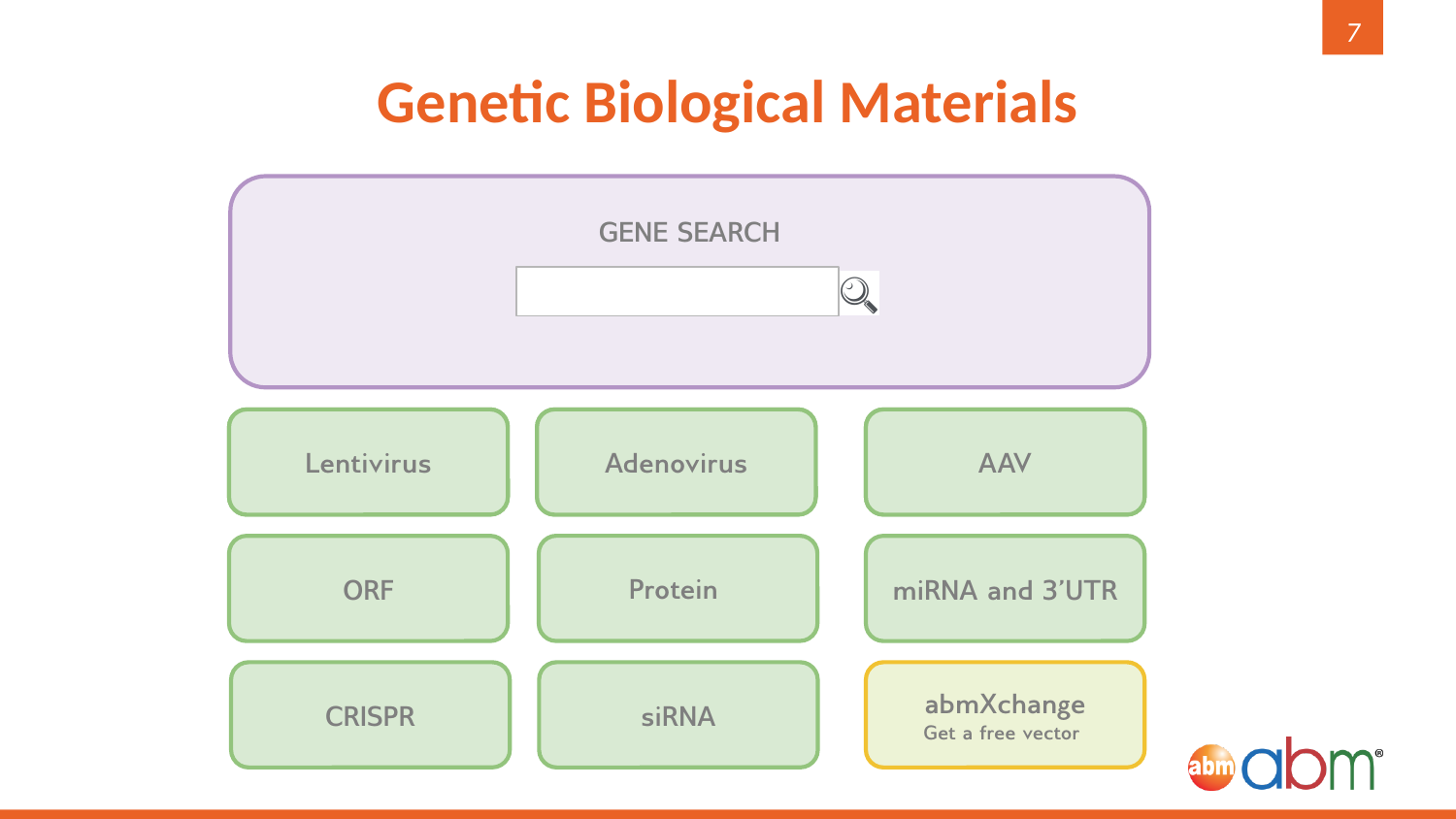

7
# Genetic Biological Materials
GENE SEARCH

🔍

Adenovirus
RNA Mango
Lentivirus

AAV
Protein
miRNA and 3’UTR
ORF
siRNA
CRISPR
abmXchange
Get a free vector